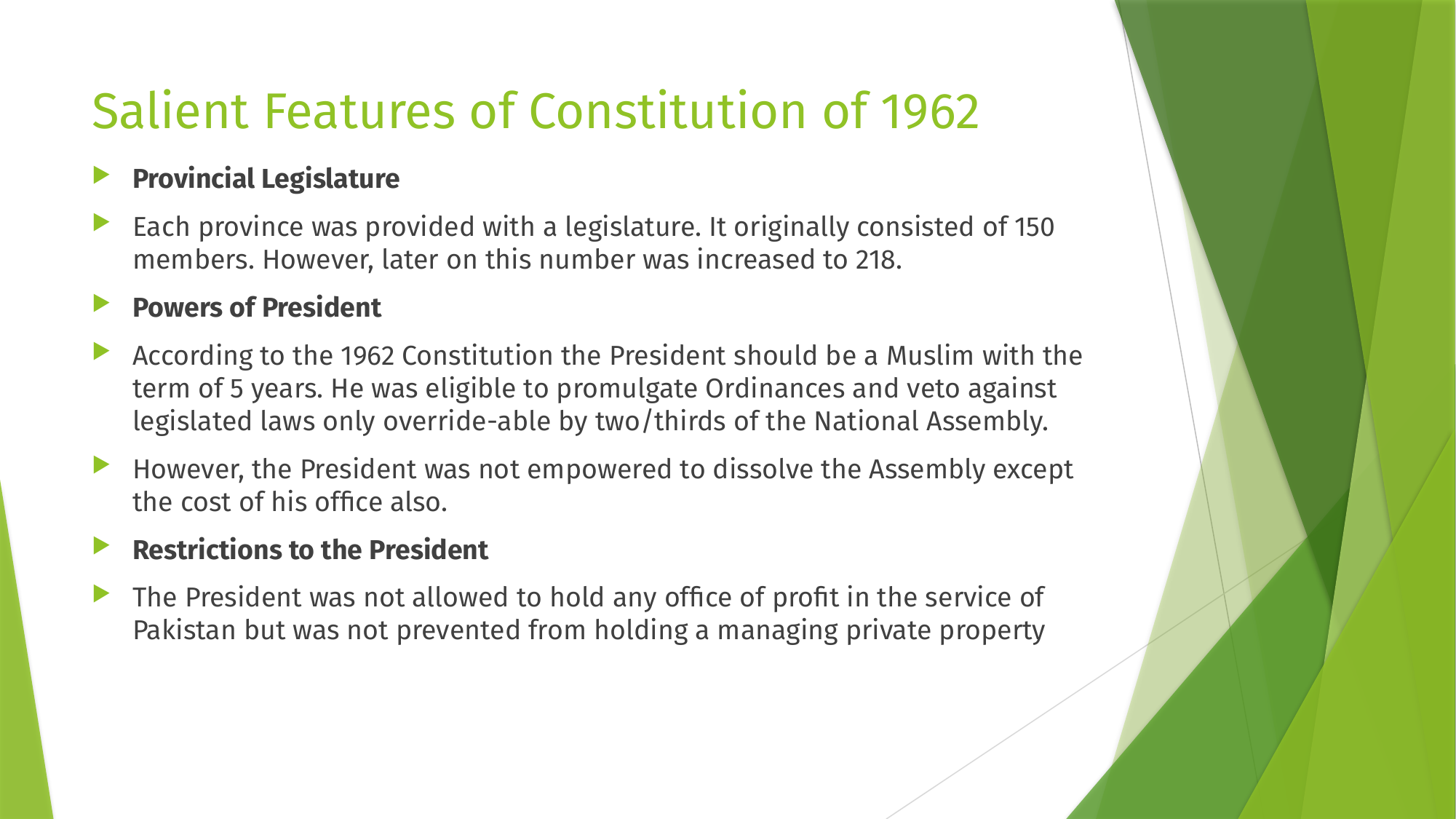

# Salient Features of Constitution of 1962
Provincial Legislature
Each province was provided with a legislature. It originally consisted of 150 members. However, later on this number was increased to 218.
Powers of President
According to the 1962 Constitution the President should be a Muslim with the term of 5 years. He was eligible to promulgate Ordinances and veto against legislated laws only override-able by two/thirds of the National Assembly.
However, the President was not empowered to dissolve the Assembly except the cost of his office also.
Restrictions to the President
The President was not allowed to hold any office of profit in the service of Pakistan but was not prevented from holding a managing private property